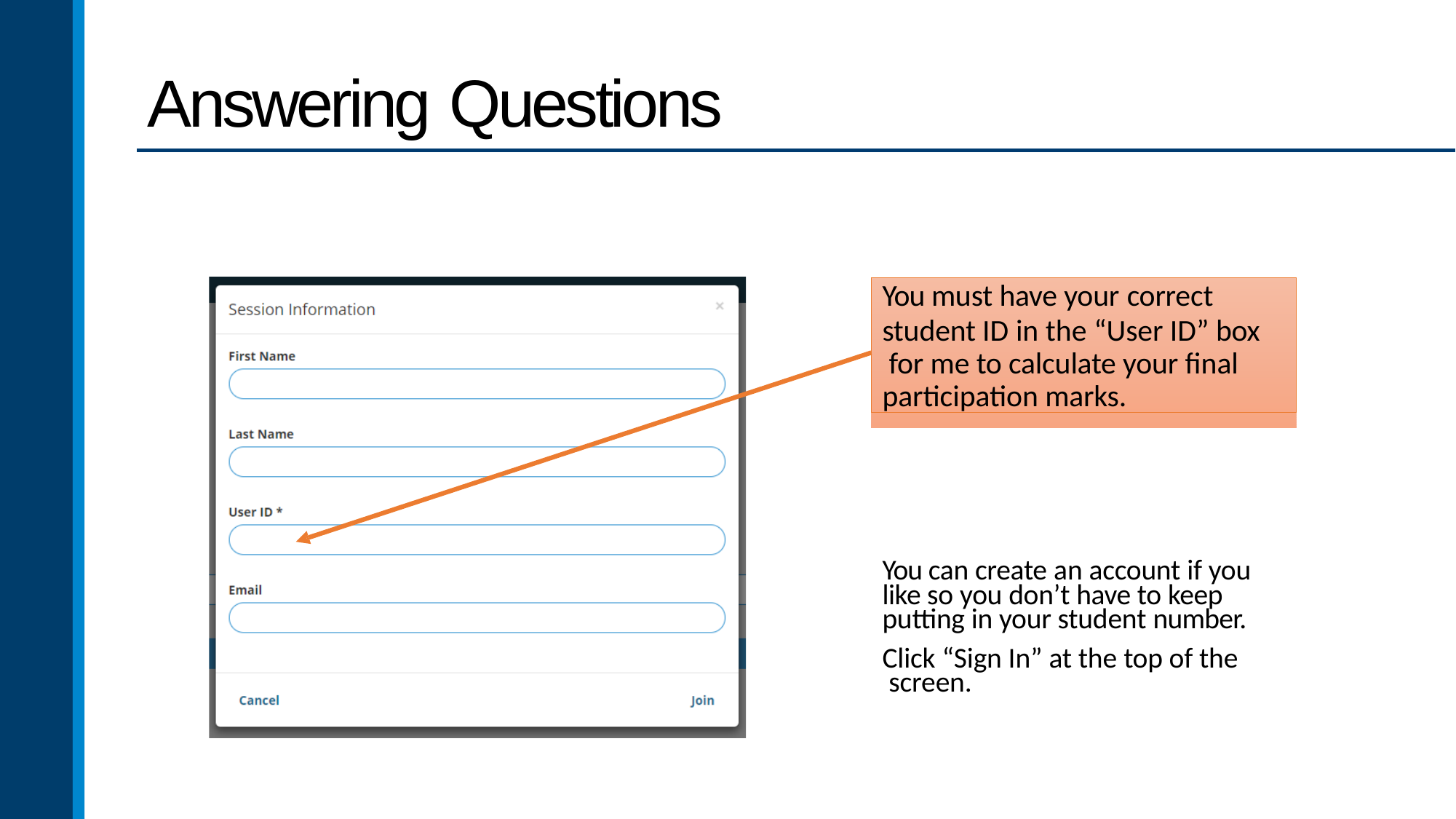

# Answering Questions

You must have your correct
student ID in the “User ID” box  for me to calculate your final  participation marks.

You can create an account if you  like so you don’t have to keep  putting in your student number.
Click “Sign In” at the top of the  screen.